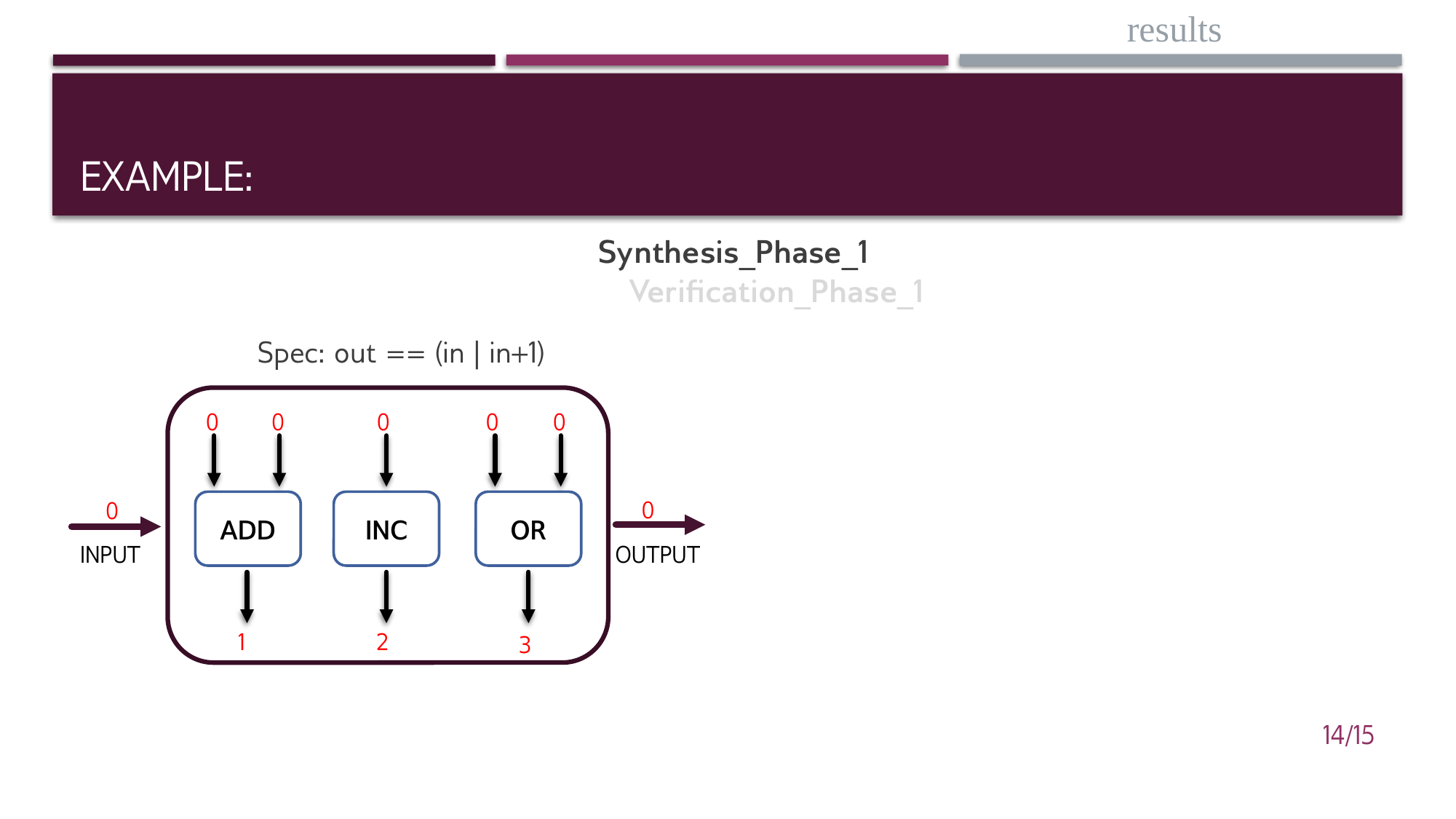

results
# EXAMPLE:
Synthesis_Phase_1         Verification_Phase_1
Spec: out == (in | in+1)

0
0
0
0
0
0
0
ADD
INC
OR
INPUT
OUTPUT
1
2
3
14/15